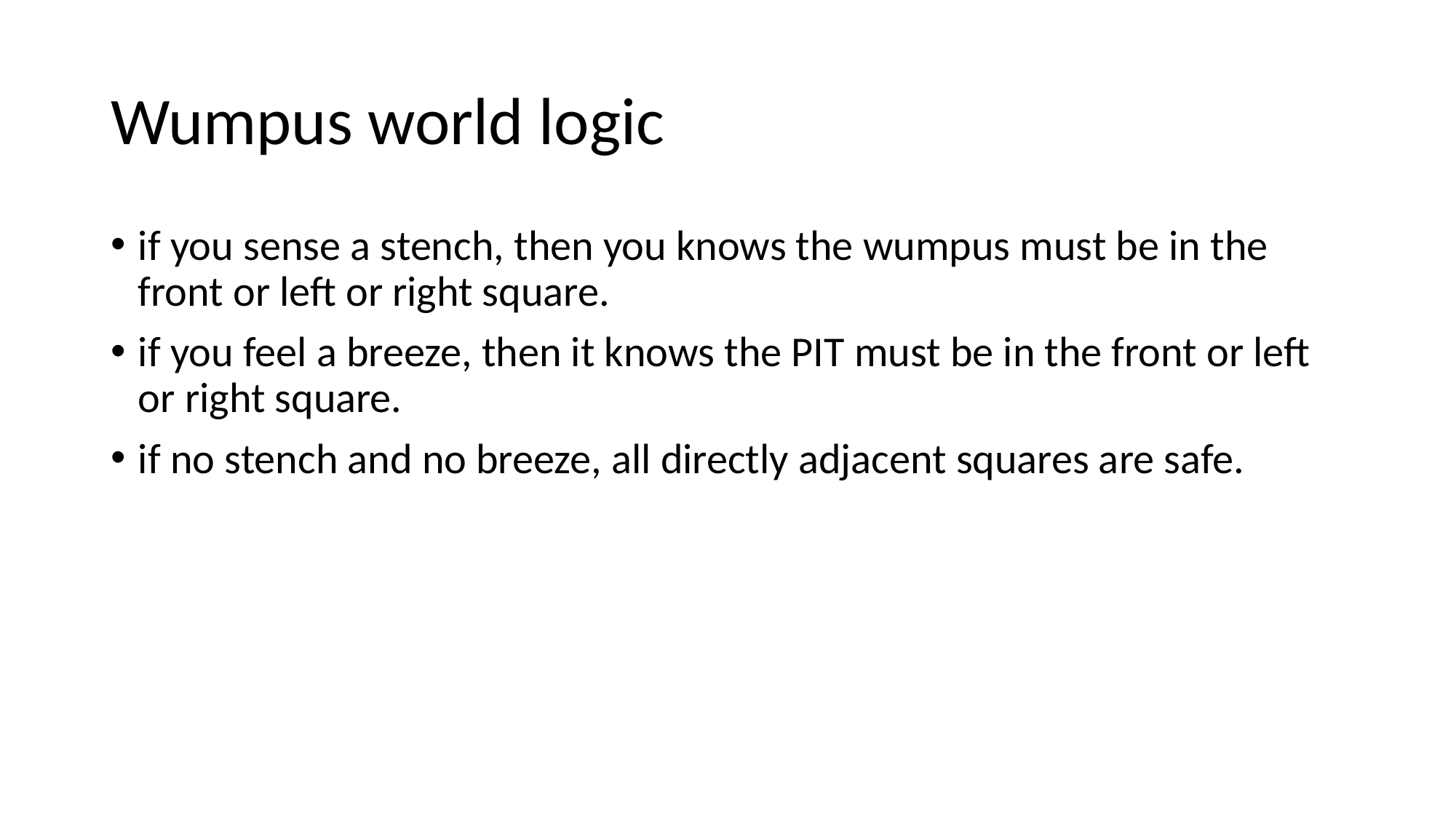

# Wumpus world logic
if you sense a stench, then you knows the wumpus must be in the front or left or right square.
if you feel a breeze, then it knows the PIT must be in the front or left or right square.
if no stench and no breeze, all directly adjacent squares are safe.